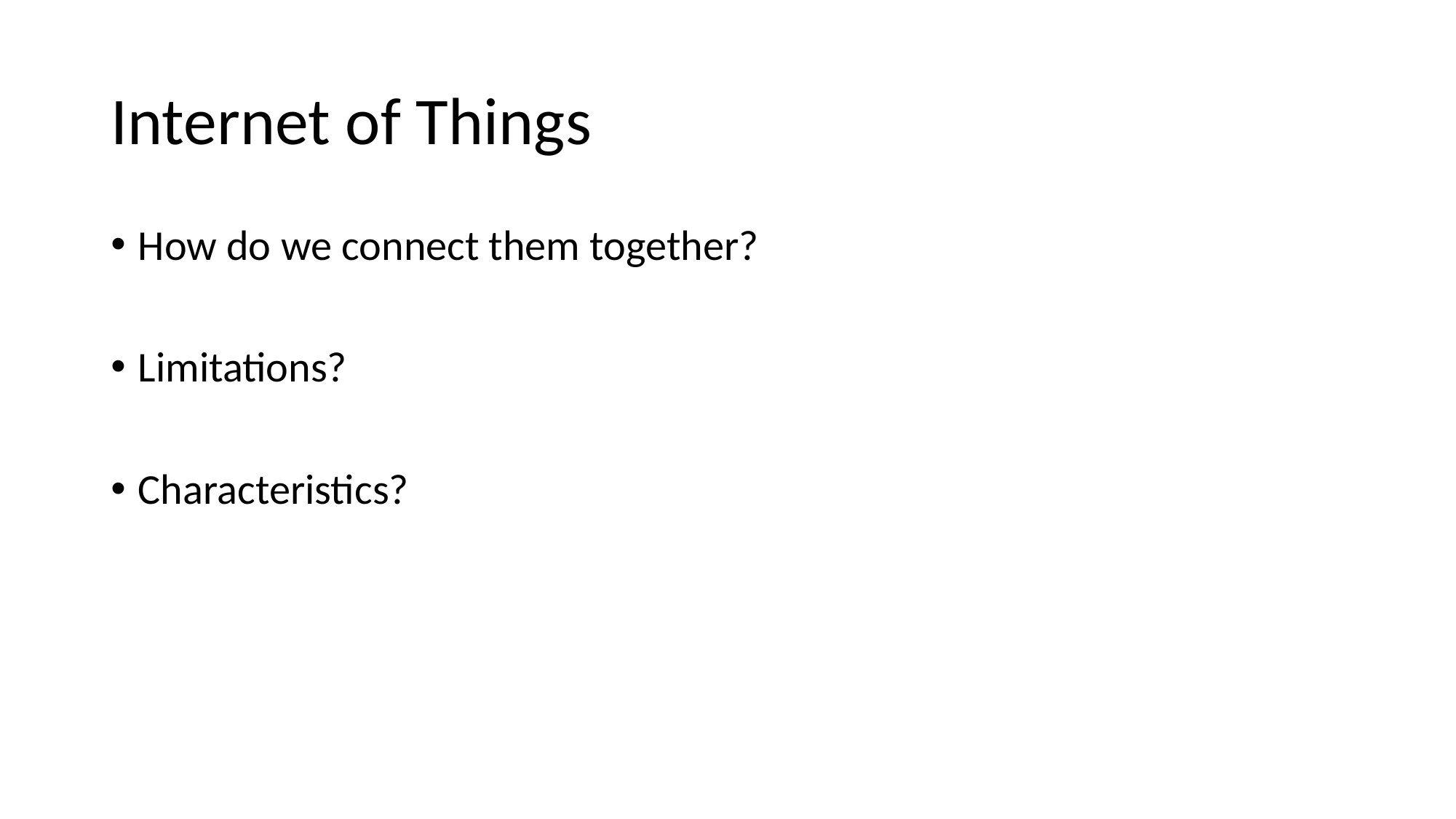

# Internet of Things
How do we connect them together?

Limitations?

Characteristics?